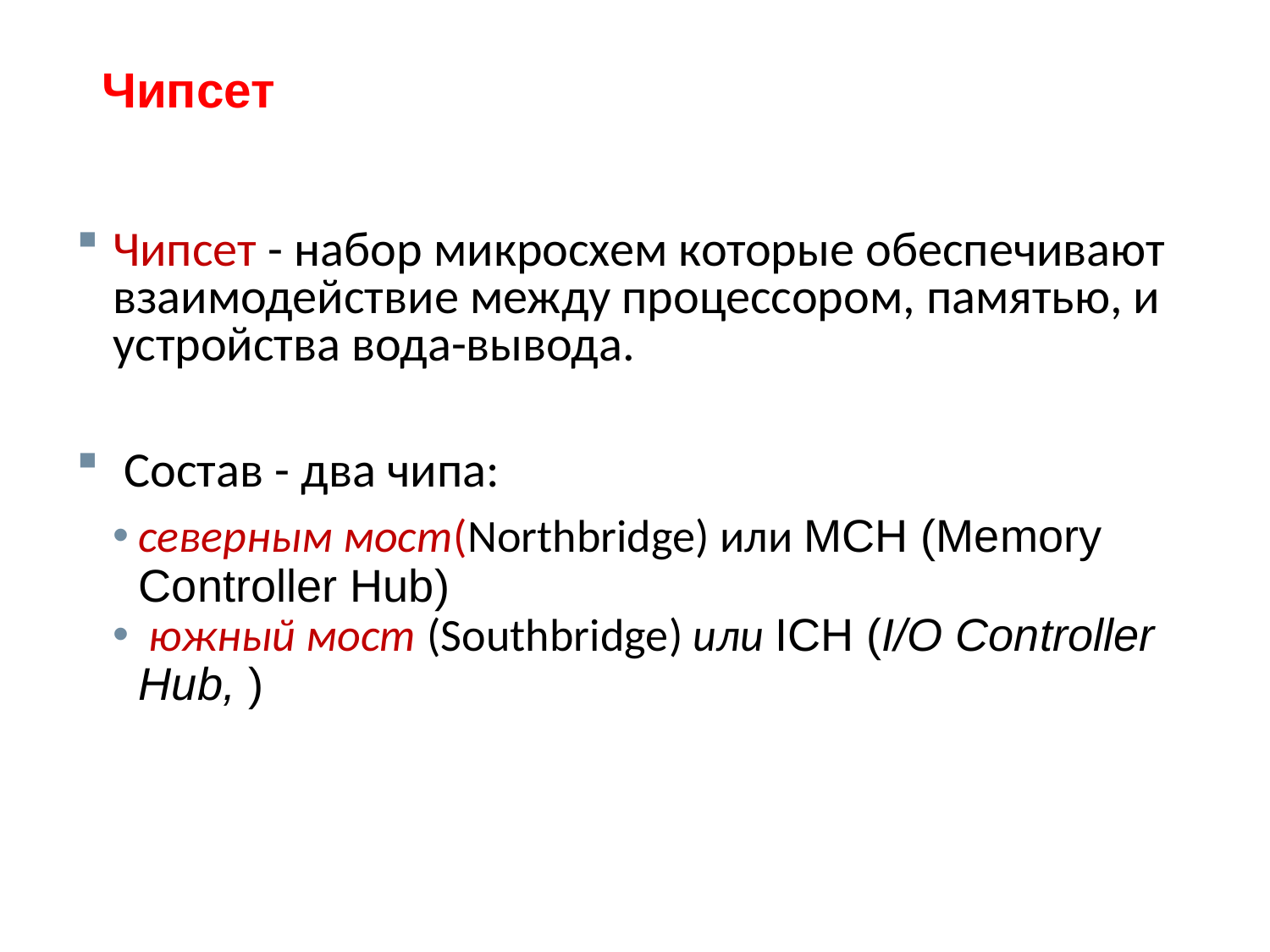

# Чипсет
Чипсет - набор микросхем которые обеспечивают взаимодействие между процессором, памятью, и устройства вода-вывода.

 Состав - два чипа:
северным мост(Northbridge) или МСН (Memory Controller Hub)
 южный мост (Southbridge) или ICH (I/O Controller Hub, )